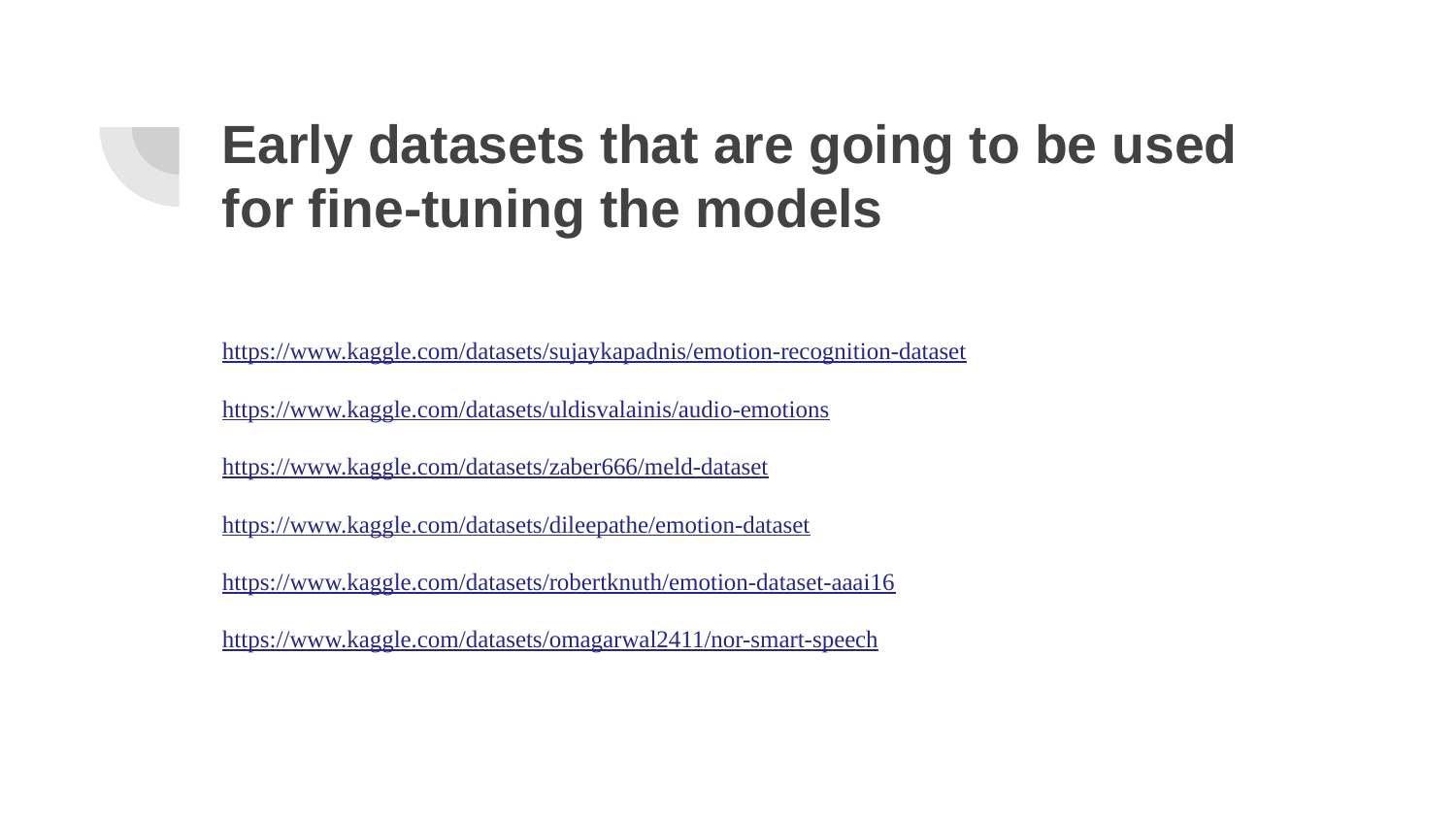

# Early datasets that are going to be used for fine-tuning the models
https://www.kaggle.com/datasets/sujaykapadnis/emotion-recognition-dataset
https://www.kaggle.com/datasets/uldisvalainis/audio-emotions
https://www.kaggle.com/datasets/zaber666/meld-dataset
https://www.kaggle.com/datasets/dileepathe/emotion-dataset
https://www.kaggle.com/datasets/robertknuth/emotion-dataset-aaai16
https://www.kaggle.com/datasets/omagarwal2411/nor-smart-speech